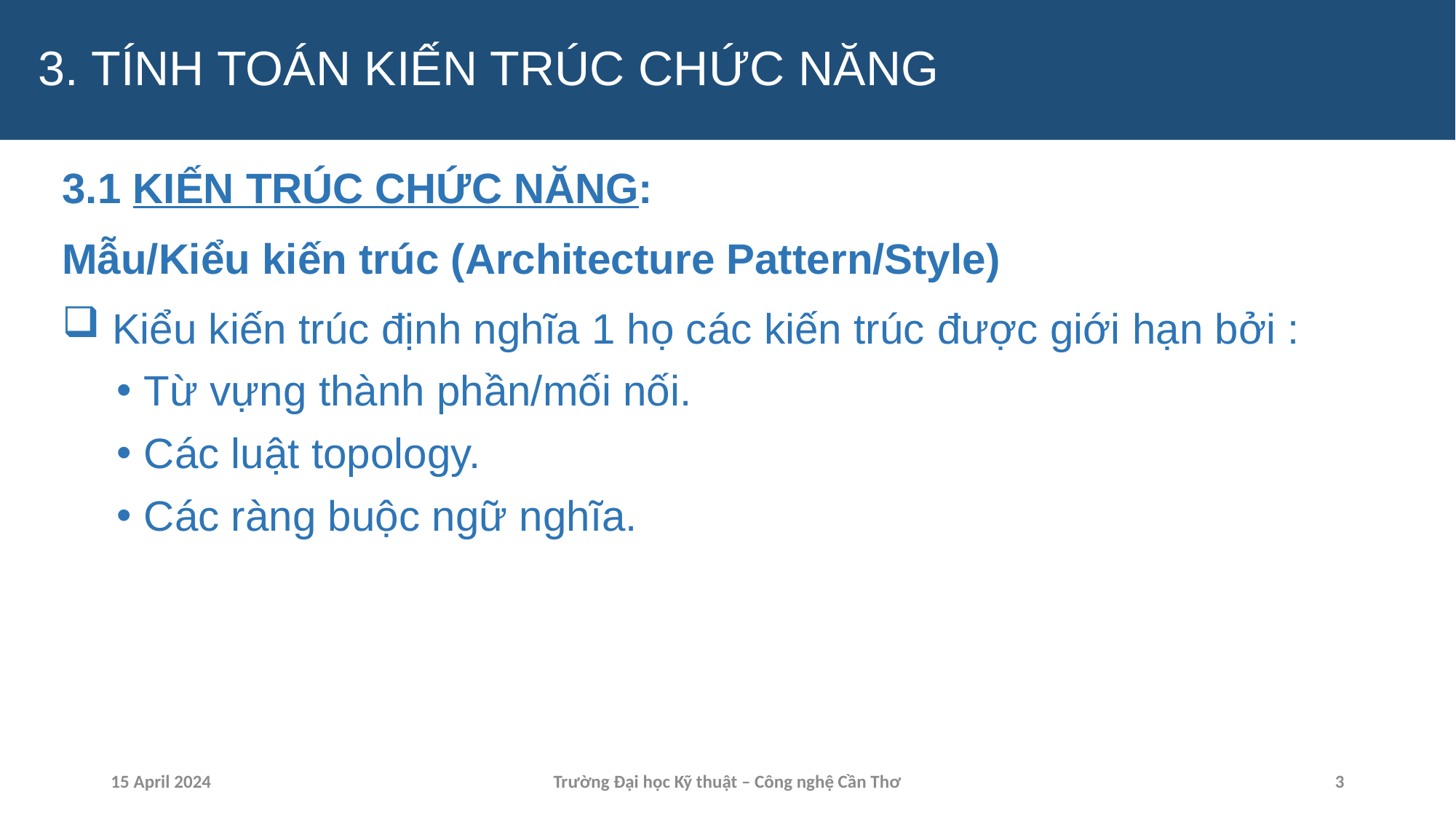

# 3. TÍNH TOÁN KIẾN TRÚC CHỨC NĂNG
3.1 KIẾN TRÚC CHỨC NĂNG:
Mẫu/Kiểu kiến trúc (Architecture Pattern/Style)
 Kiểu kiến trúc định nghĩa 1 họ các kiến trúc được giới hạn bởi :
Từ vựng thành phần/mối nối.
Các luật topology.
Các ràng buộc ngữ nghĩa.
15 April 2024
Trường Đại học Kỹ thuật – Công nghệ Cần Thơ
3